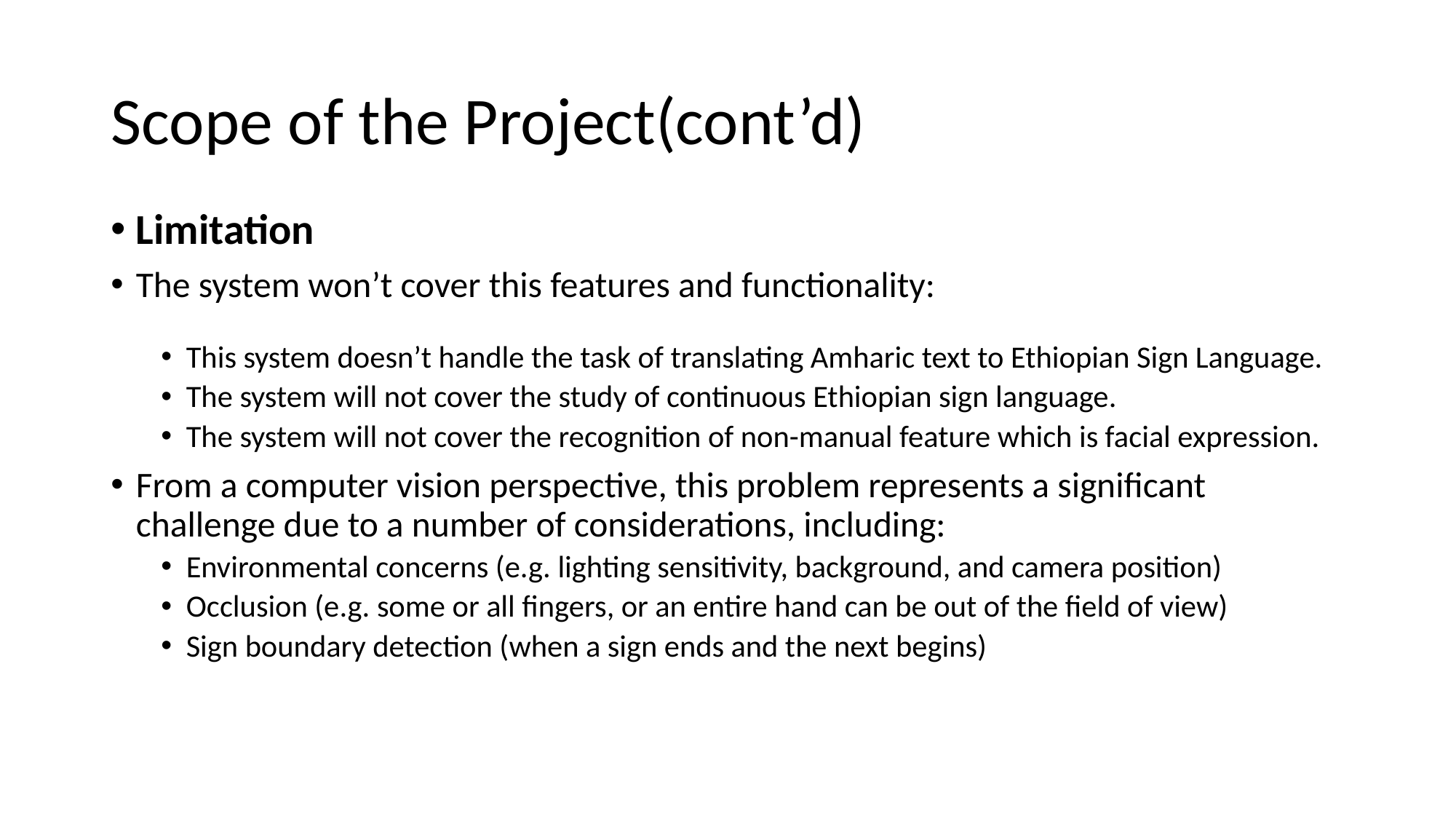

# Scope of the Project(cont’d)
Limitation
The system won’t cover this features and functionality:
This system doesn’t handle the task of translating Amharic text to Ethiopian Sign Language.
The system will not cover the study of continuous Ethiopian sign language.
The system will not cover the recognition of non-manual feature which is facial expression.
From a computer vision perspective, this problem represents a significant challenge due to a number of considerations, including:
Environmental concerns (e.g. lighting sensitivity, background, and camera position)
Occlusion (e.g. some or all fingers, or an entire hand can be out of the field of view)
Sign boundary detection (when a sign ends and the next begins)